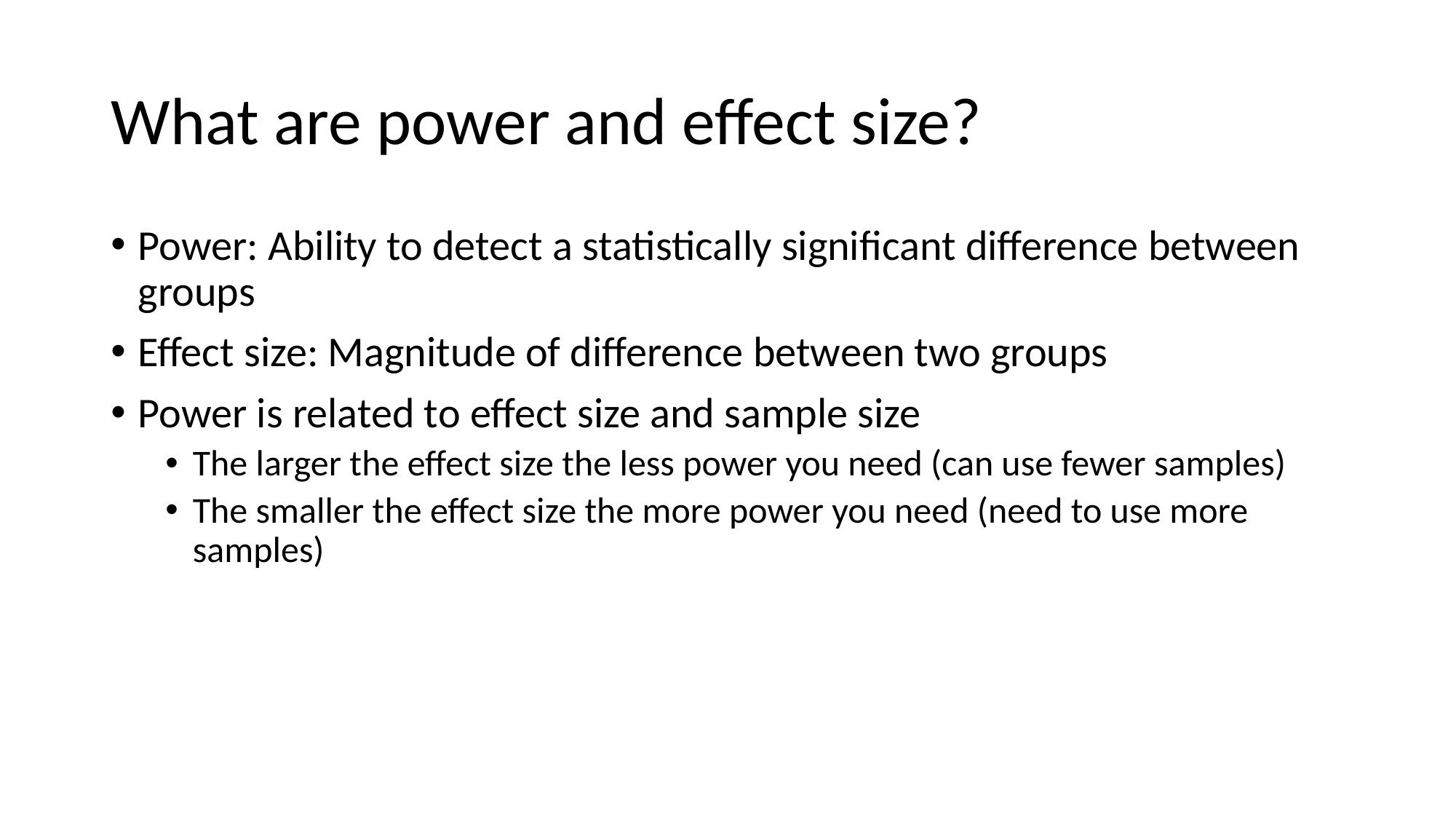

# What are power and effect size?
Power: Ability to detect a statistically significant difference between groups
Effect size: Magnitude of difference between two groups
Power is related to effect size and sample size
The larger the effect size the less power you need (can use fewer samples)
The smaller the effect size the more power you need (need to use more samples)